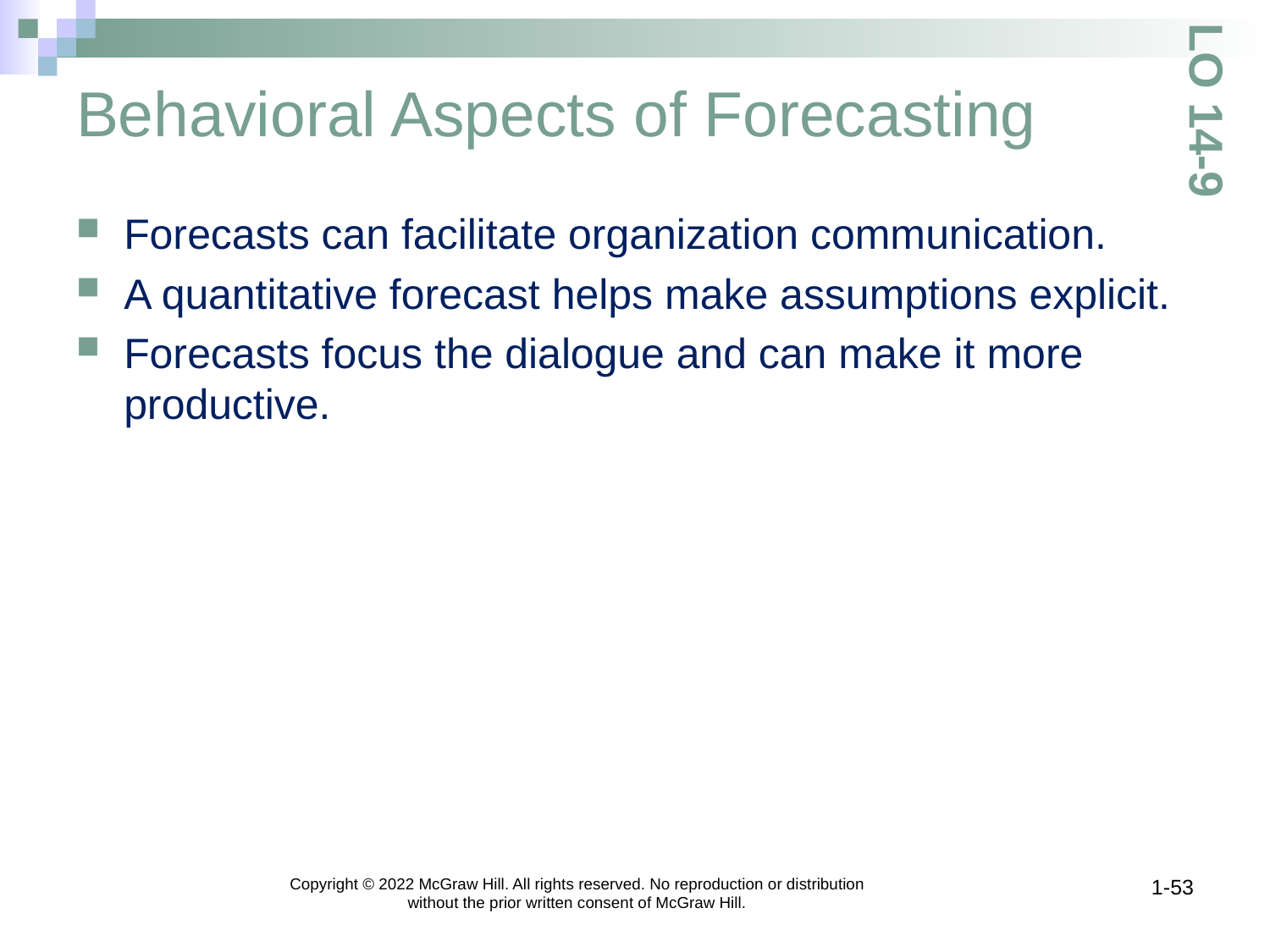

# Behavioral Aspects of Forecasting
LO 14-9
Forecasts can facilitate organization communication.
A quantitative forecast helps make assumptions explicit.
Forecasts focus the dialogue and can make it more productive.
Copyright © 2022 McGraw Hill. All rights reserved. No reproduction or distribution without the prior written consent of McGraw Hill.
1-53